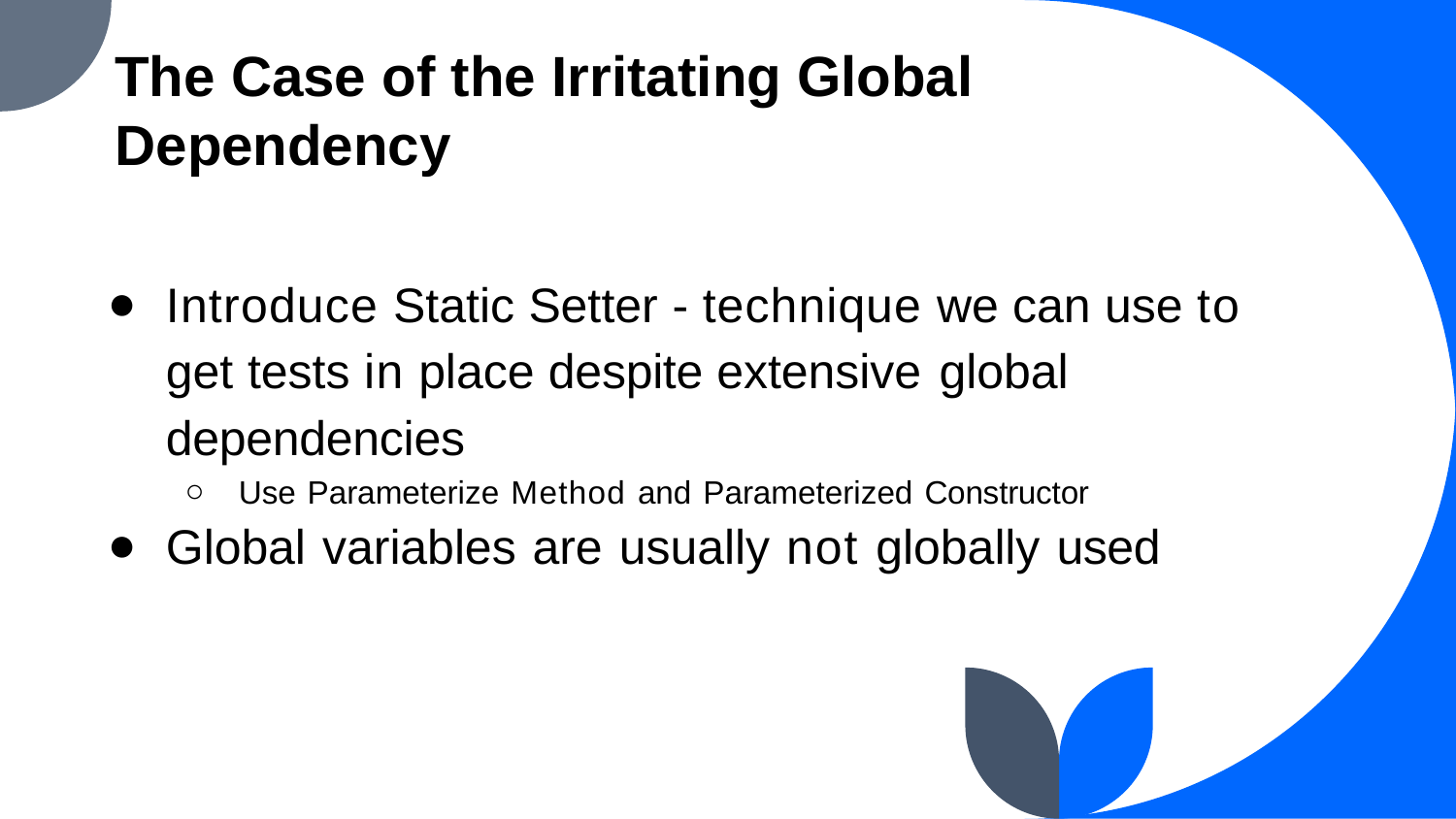

The Case of the Irritating Global Dependency
Introduce Static Setter - technique we can use to get tests in place despite extensive global dependencies
Use Parameterize Method and Parameterized Constructor
Global variables are usually not globally used